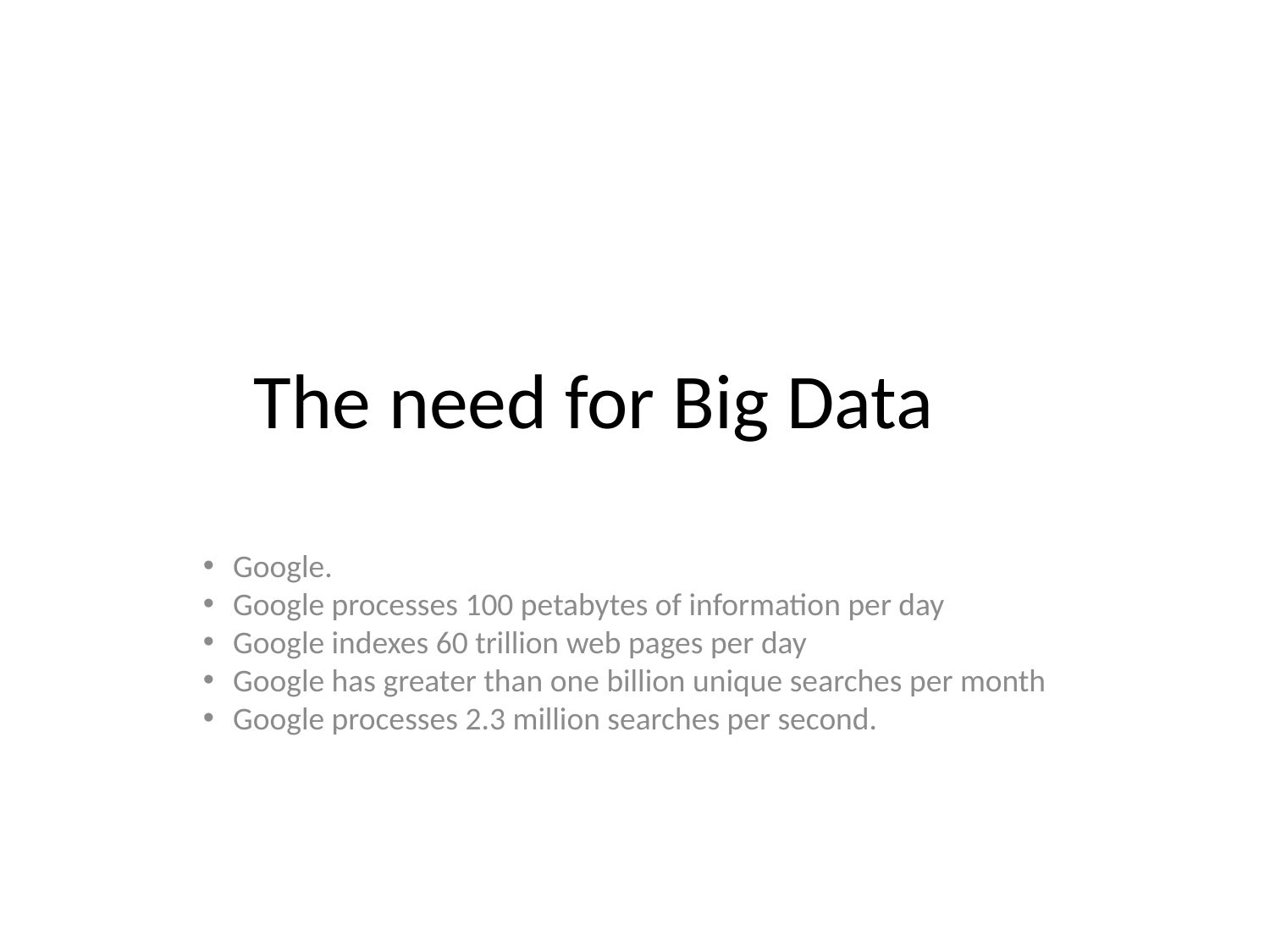

The need for Big Data
Google.
Google processes 100 petabytes of information per day
Google indexes 60 trillion web pages per day
Google has greater than one billion unique searches per month
Google processes 2.3 million searches per second.